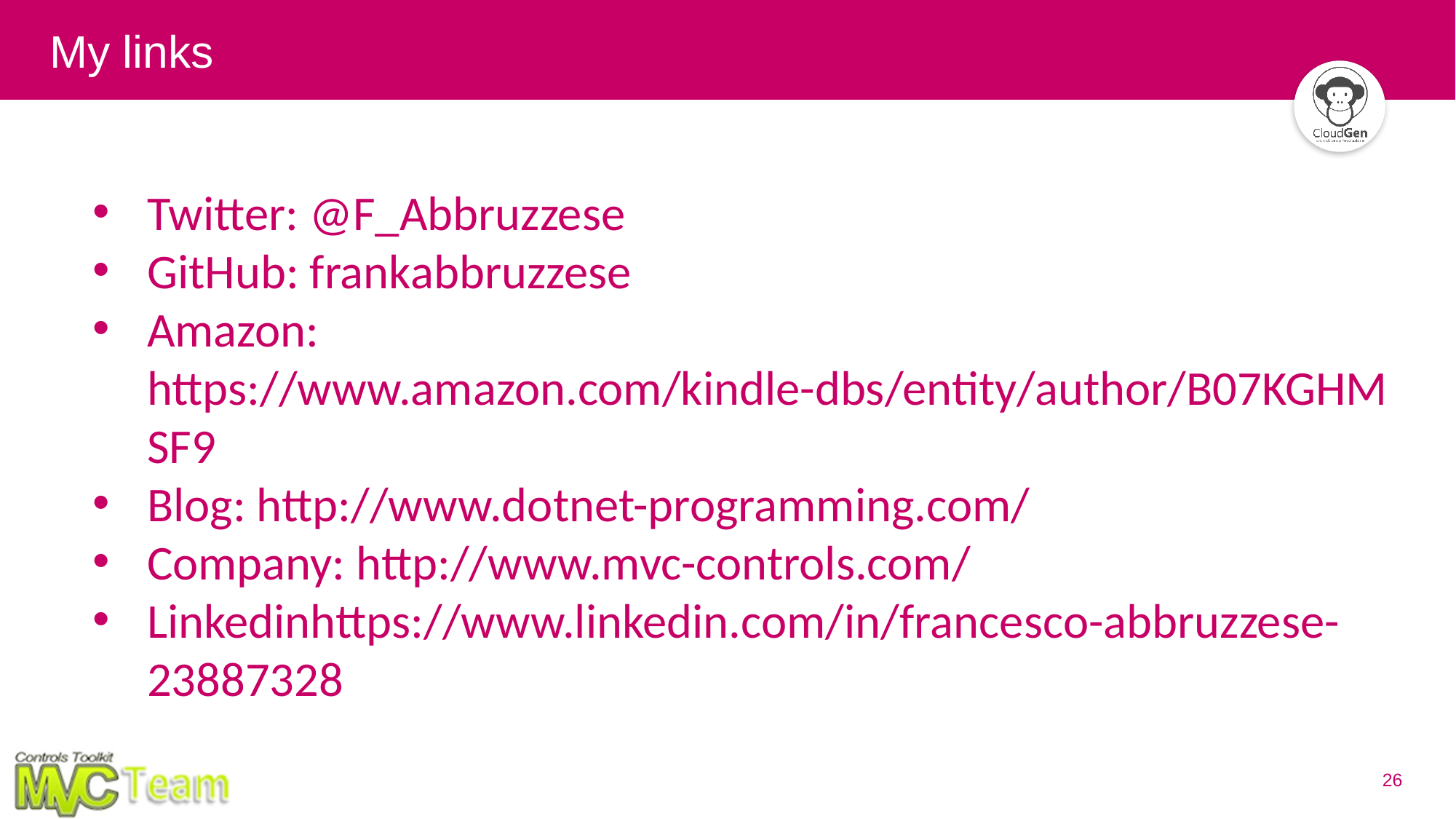

# My links
Twitter: @F_Abbruzzese
GitHub: frankabbruzzese
Amazon: https://www.amazon.com/kindle-dbs/entity/author/B07KGHMSF9
Blog: http://www.dotnet-programming.com/
Company: http://www.mvc-controls.com/
Linkedinhttps://www.linkedin.com/in/francesco-abbruzzese-23887328